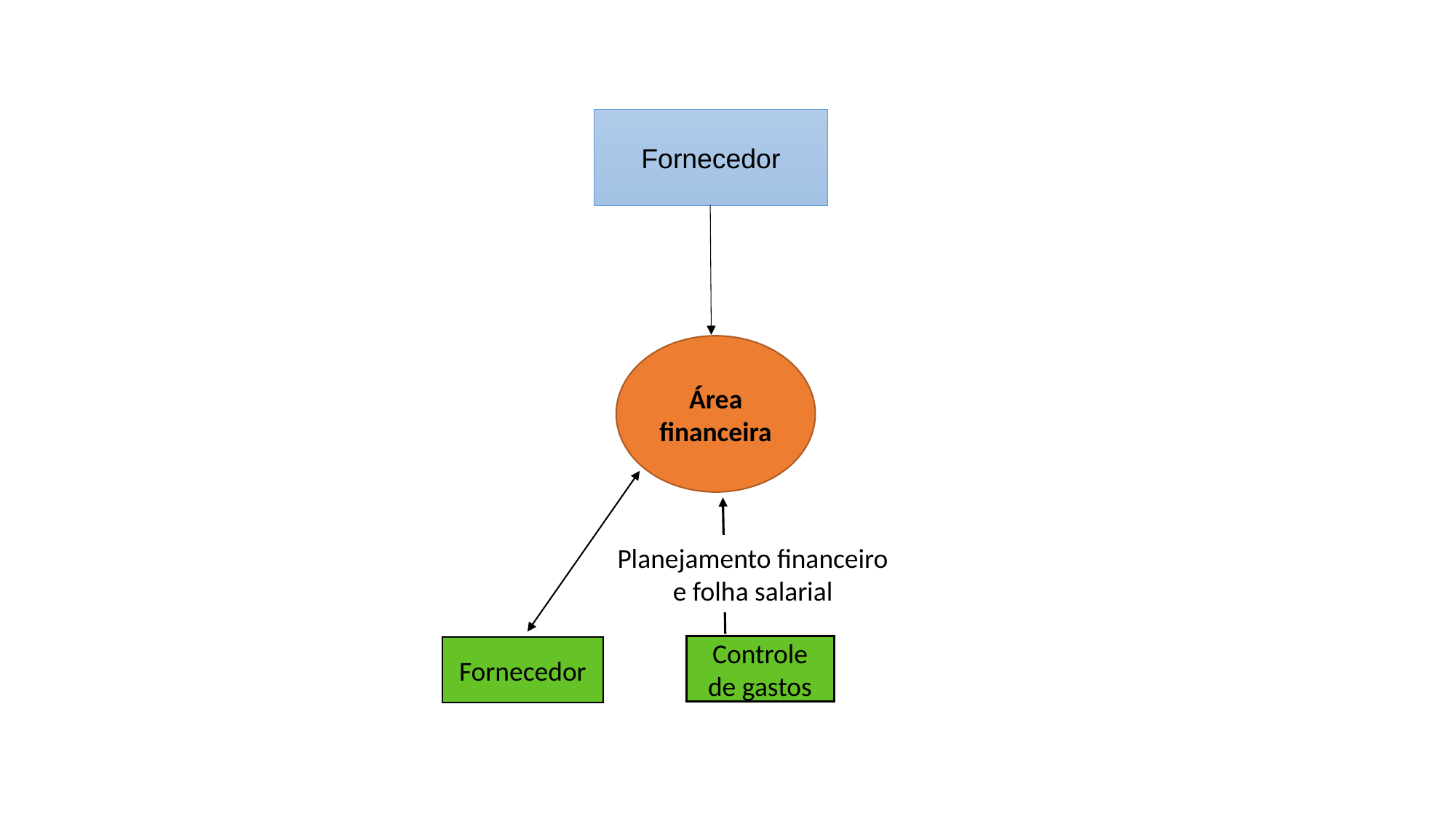

Fornecedor
Área financeira
Planejamento financeiro e folha salarial
Controle de gastos
Fornecedor